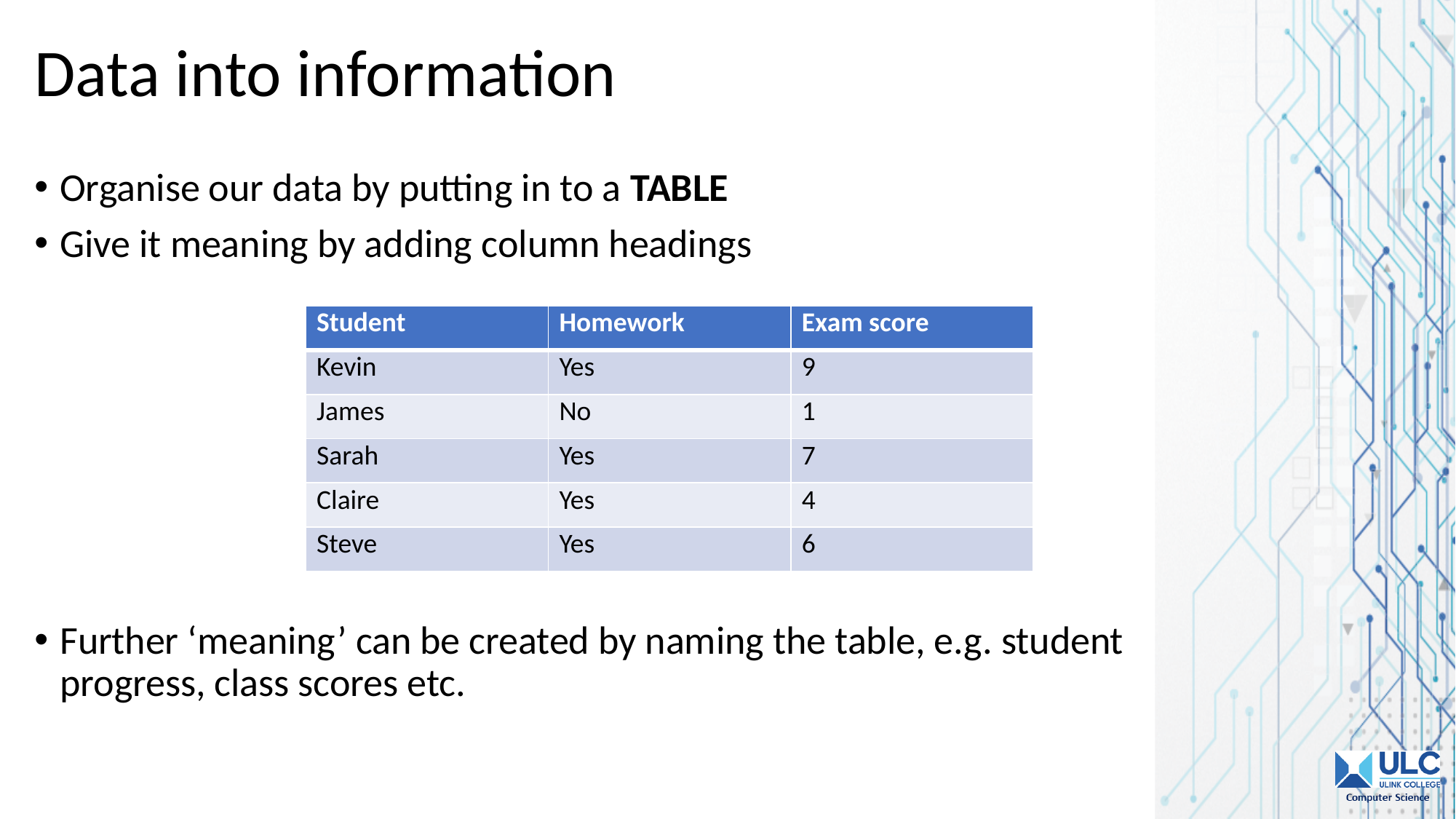

# Data into information
Organise our data by putting in to a TABLE
Give it meaning by adding column headings

Further ‘meaning’ can be created by naming the table, e.g. student progress, class scores etc.

| Student | Homework | Exam score |
| --- | --- | --- |
| Kevin | Yes | 9 |
| James | No | 1 |
| Sarah | Yes | 7 |
| Claire | Yes | 4 |
| Steve | Yes | 6 |